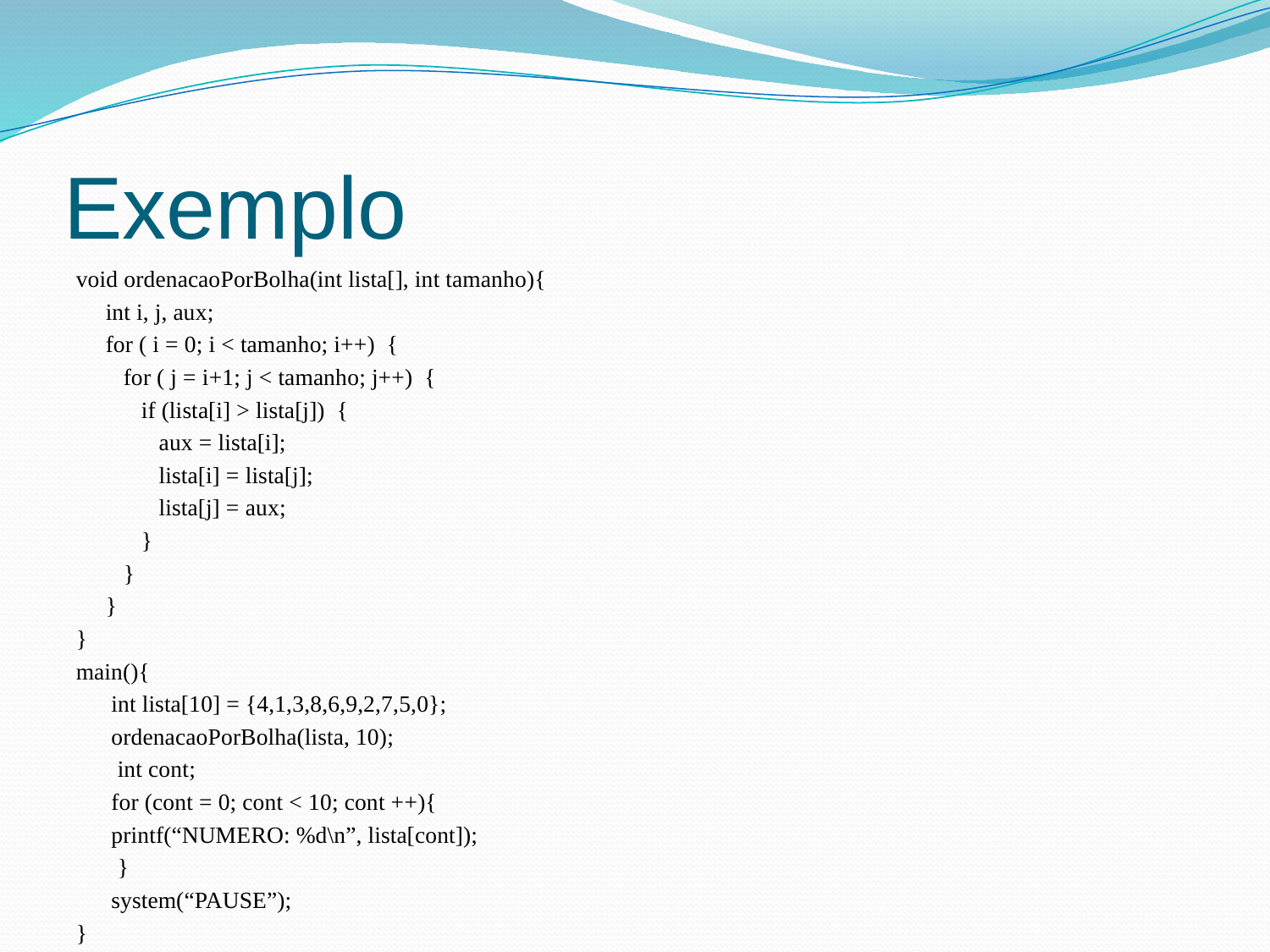

# Exemplo
void ordenacaoPorBolha(int lista[], int tamanho){
     int i, j, aux;
     for ( i = 0; i < tamanho; i++)  {
        for ( j = i+1; j < tamanho; j++)  {
           if (lista[i] > lista[j])  {
              aux = lista[i];
              lista[i] = lista[j];
              lista[j] = aux;
           }
        }
     }
}
main(){
	int lista[10] = {4,1,3,8,6,9,2,7,5,0};
	ordenacaoPorBolha(lista, 10);
       int cont;
	for (cont = 0; cont < 10; cont ++){
		printf(“NUMERO: %d\n”, lista[cont]);
       }
	system(“PAUSE”);
}